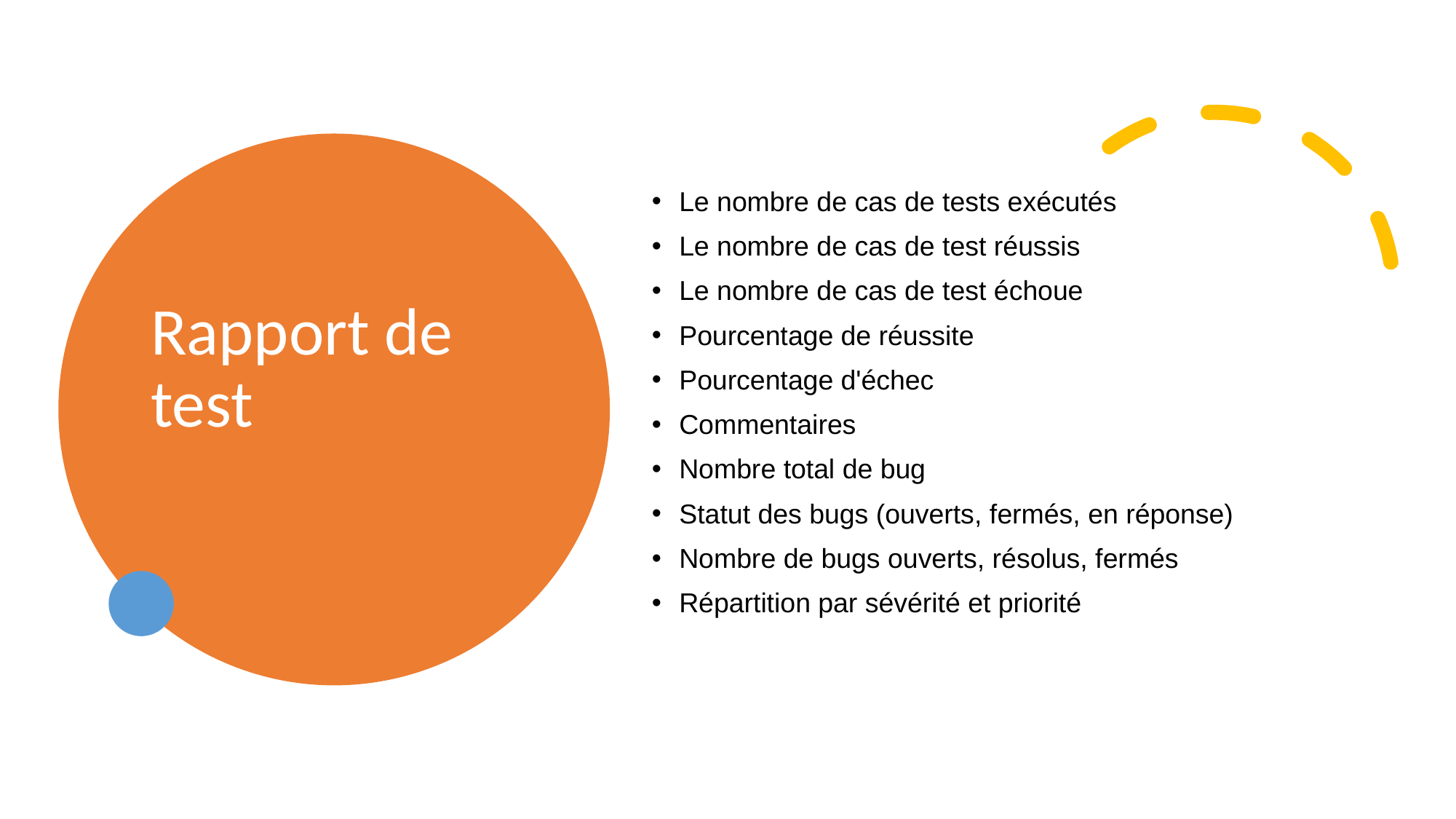

# Rapport de test
Le nombre de cas de tests exécutés
Le nombre de cas de test réussis
Le nombre de cas de test échoue
Pourcentage de réussite
Pourcentage d'échec
Commentaires
Nombre total de bug
Statut des bugs (ouverts, fermés, en réponse)
Nombre de bugs ouverts, résolus, fermés
Répartition par sévérité et priorité